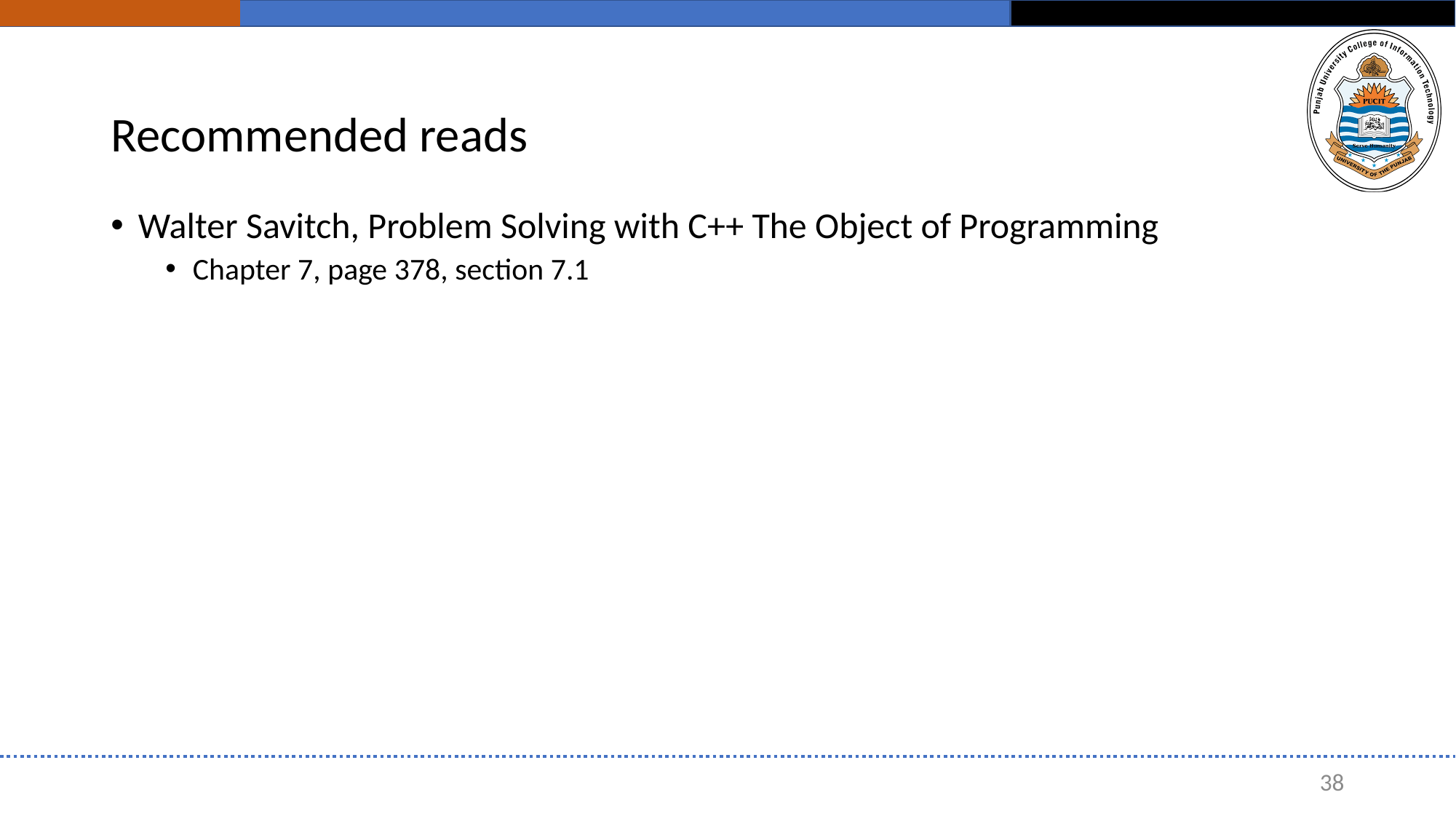

# Recommended reads
Walter Savitch, Problem Solving with C++ The Object of Programming
Chapter 7, page 378, section 7.1
38